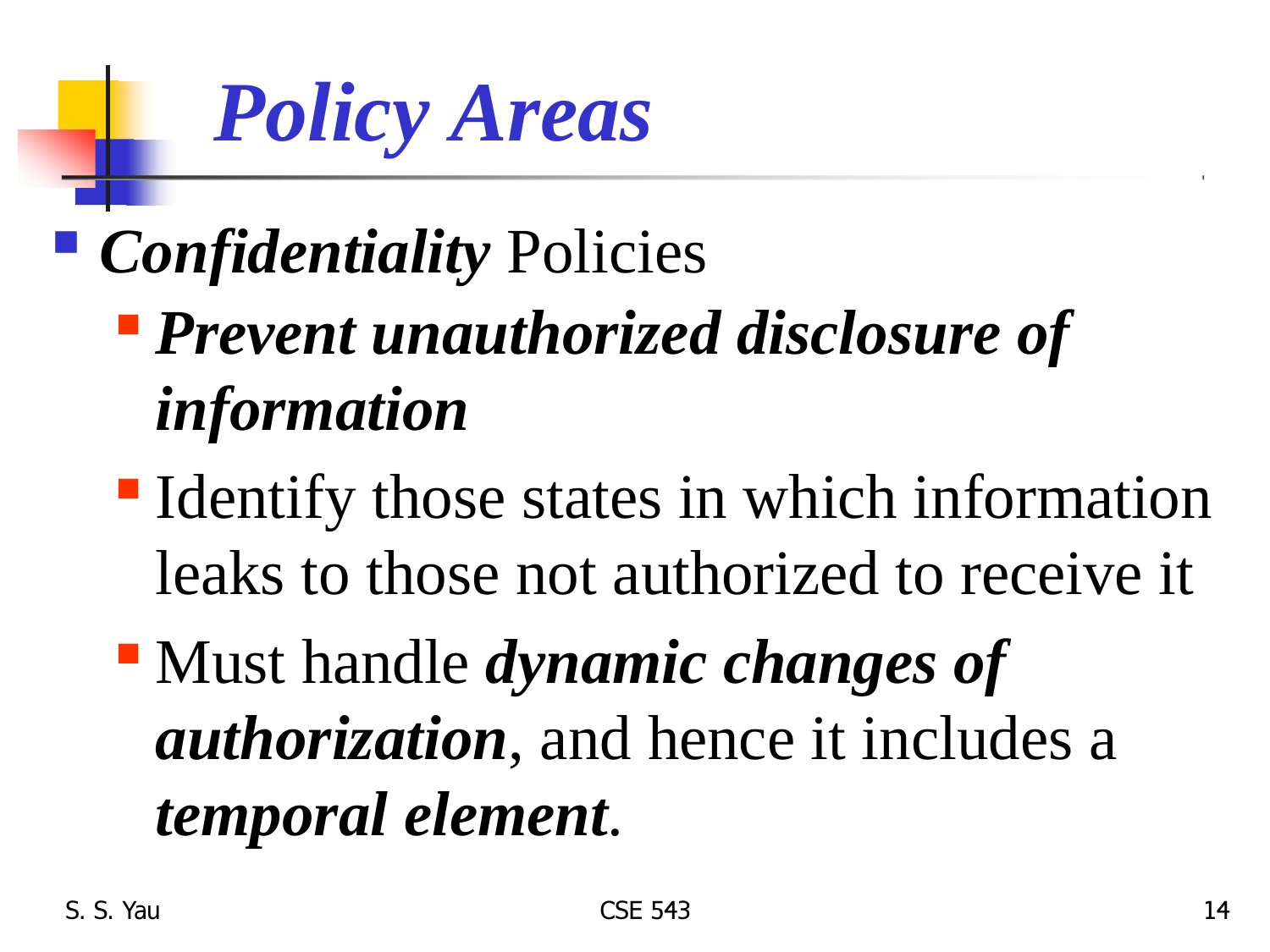

# Policy Areas
Confidentiality Policies
Prevent unauthorized disclosure of information
Identify those states in which information leaks to those not authorized to receive it
Must handle dynamic changes of authorization, and hence it includes a temporal element.
S. S. Yau
CSE 543
14